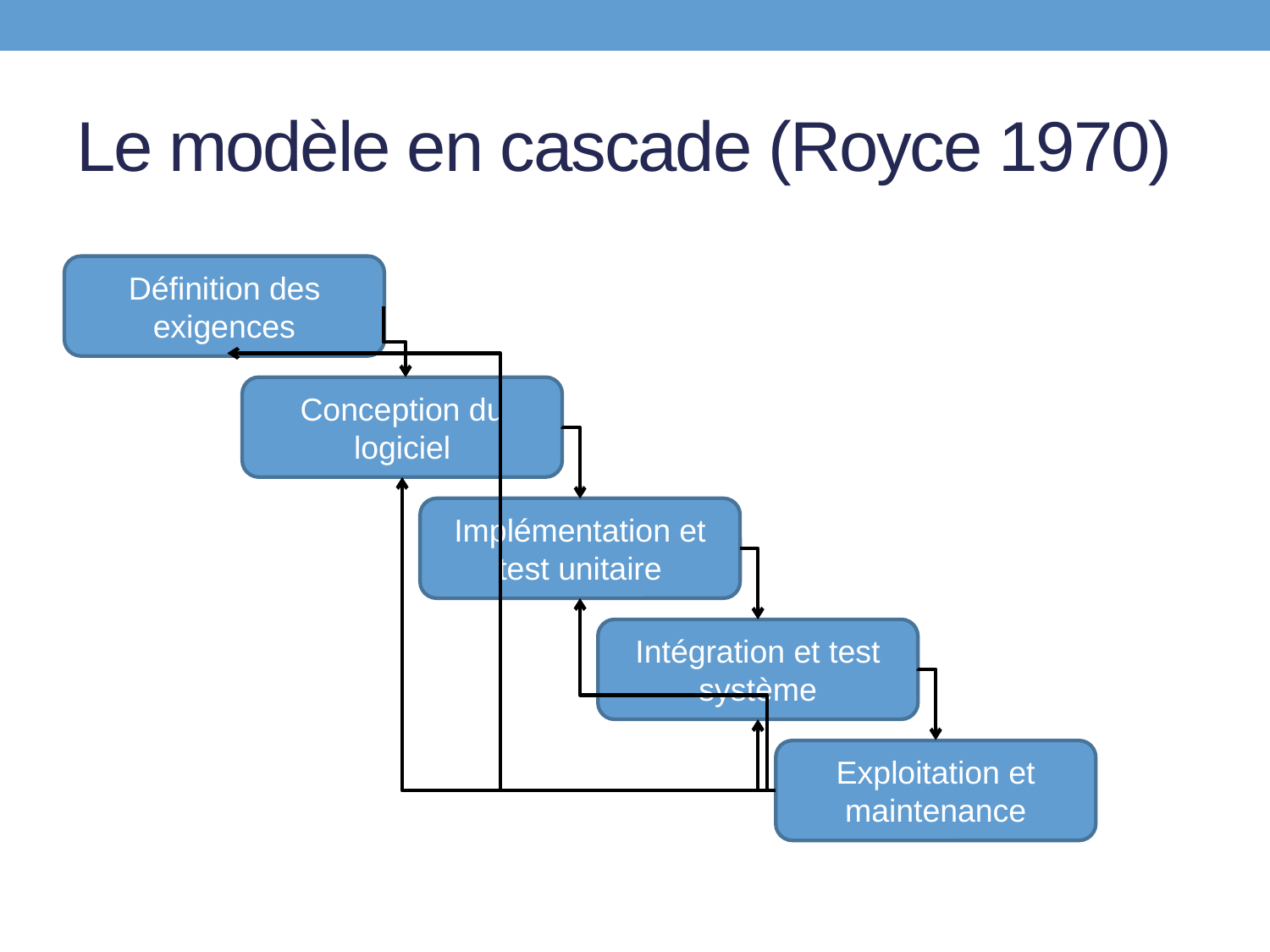

# Le modèle en cascade (Royce 1970)
Définition des exigences
Conception du logiciel
Implémentation et test unitaire
Intégration et test système
Exploitation et maintenance